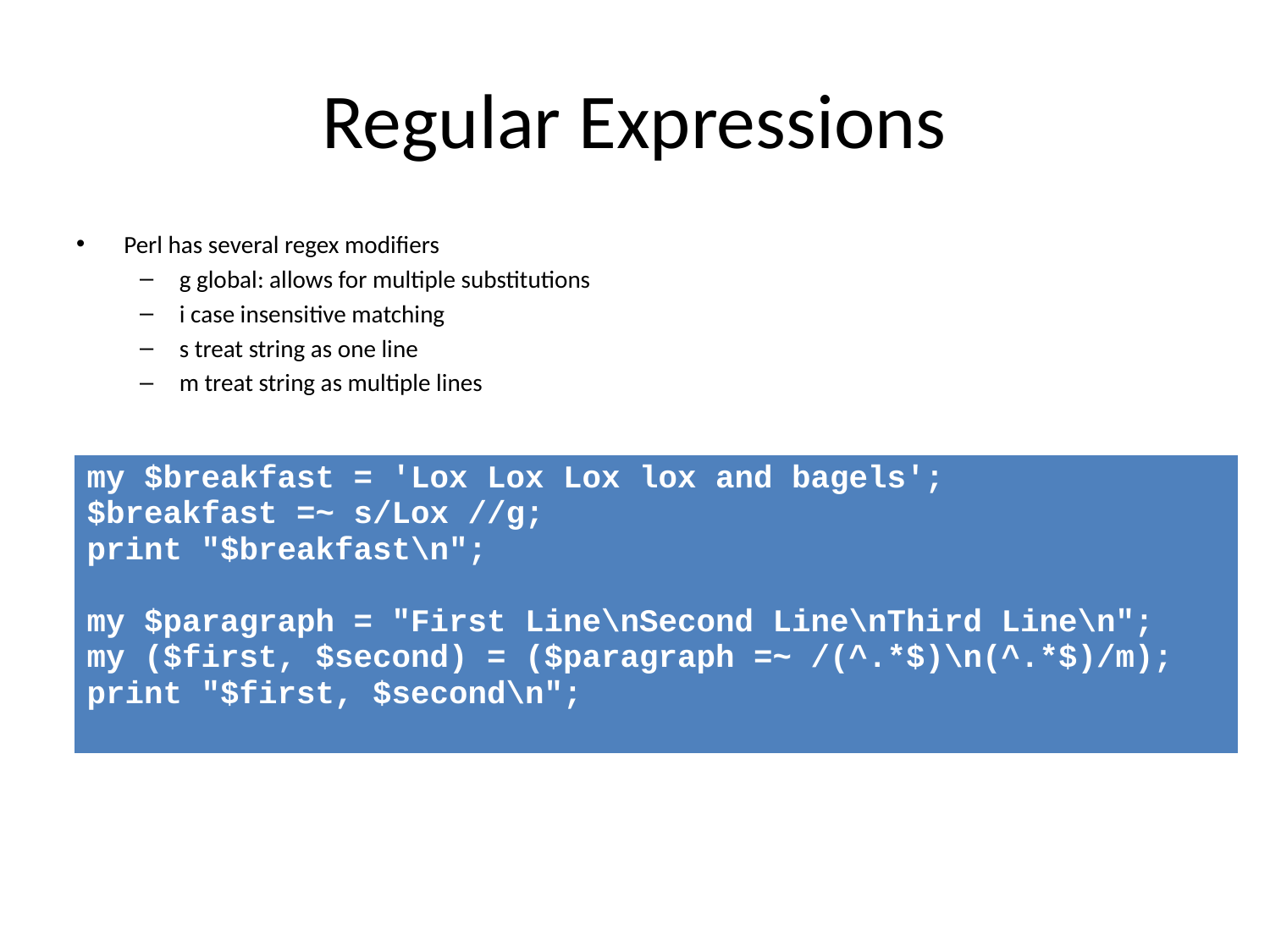

# Regular Expressions
Perl has several regex modifiers
g global: allows for multiple substitutions
i case insensitive matching
s treat string as one line
m treat string as multiple lines
| my $breakfast = 'Lox Lox Lox lox and bagels'; $breakfast =~ s/Lox //g; print "$breakfast\n"; my $paragraph = "First Line\nSecond Line\nThird Line\n"; my ($first, $second) = ($paragraph =~ /(^.\*$)\n(^.\*$)/m); print "$first, $second\n"; |
| --- |